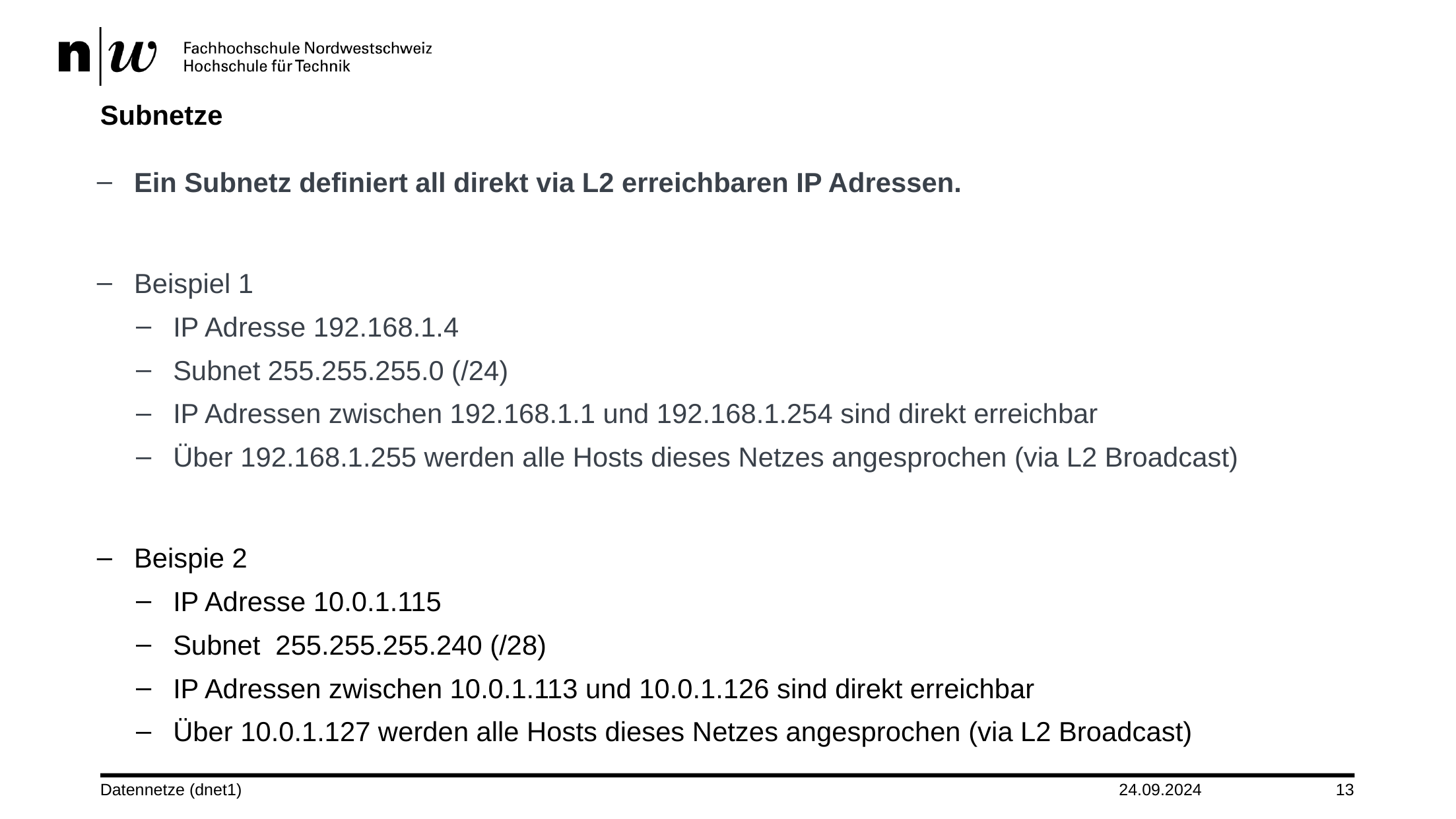

# Subnetze
Ein Subnetz definiert all direkt via L2 erreichbaren IP Adressen.

Beispiel 1
IP Adresse 192.168.1.4
Subnet 255.255.255.0 (/24)
IP Adressen zwischen 192.168.1.1 und 192.168.1.254 sind direkt erreichbar
Über 192.168.1.255 werden alle Hosts dieses Netzes angesprochen (via L2 Broadcast)

Beispie 2
IP Adresse 10.0.1.115
Subnet  255.255.255.240 (/28)
IP Adressen zwischen 10.0.1.113 und 10.0.1.126 sind direkt erreichbar
Über 10.0.1.127 werden alle Hosts dieses Netzes angesprochen (via L2 Broadcast)

Datennetze (dnet1)
24.09.2024
13